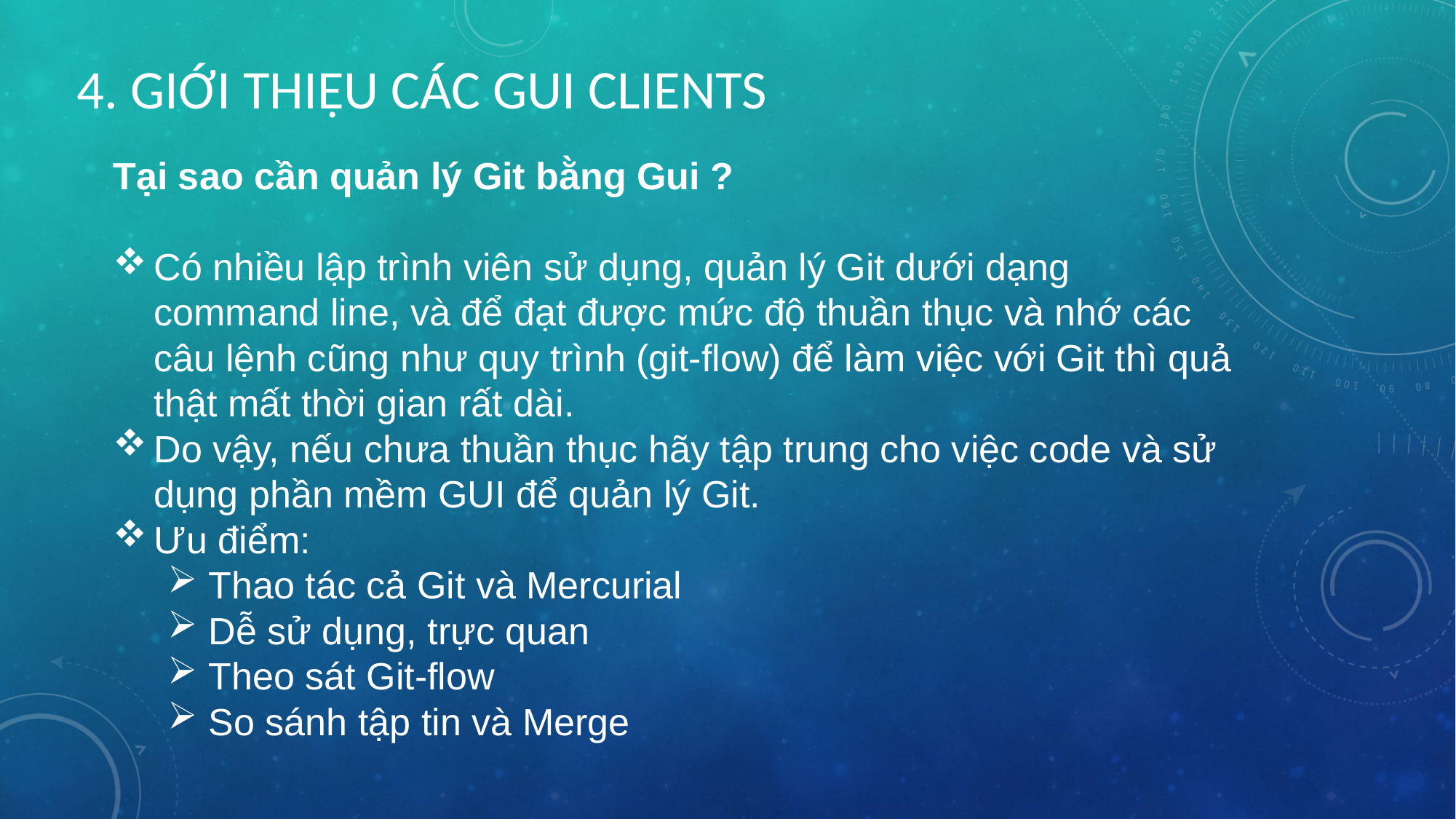

# 4. Giới thiệu Các gui clients
Tại sao cần quản lý Git bằng Gui ?

Có nhiều lập trình viên sử dụng, quản lý Git dưới dạng command line, và để đạt được mức độ thuần thục và nhớ các câu lệnh cũng như quy trình (git-flow) để làm việc với Git thì quả thật mất thời gian rất dài.
Do vậy, nếu chưa thuần thục hãy tập trung cho việc code và sử dụng phần mềm GUI để quản lý Git.
Ưu điểm:
Thao tác cả Git và Mercurial
Dễ sử dụng, trực quan
Theo sát Git-flow
So sánh tập tin và Merge